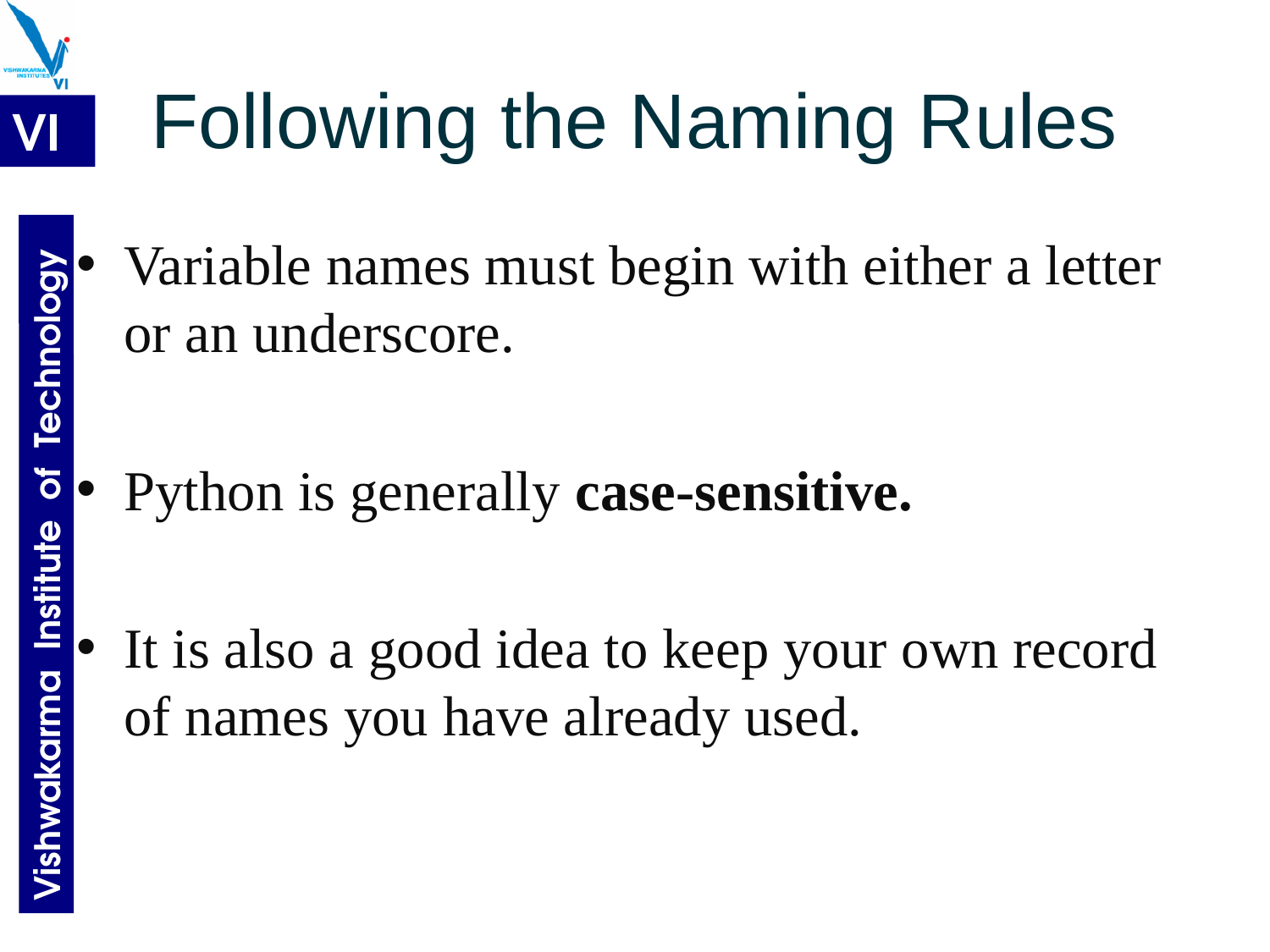

# Following the Naming Rules
Variable names must begin with either a letter or an underscore.

Python is generally case-sensitive.

It is also a good idea to keep your own record of names you have already used.